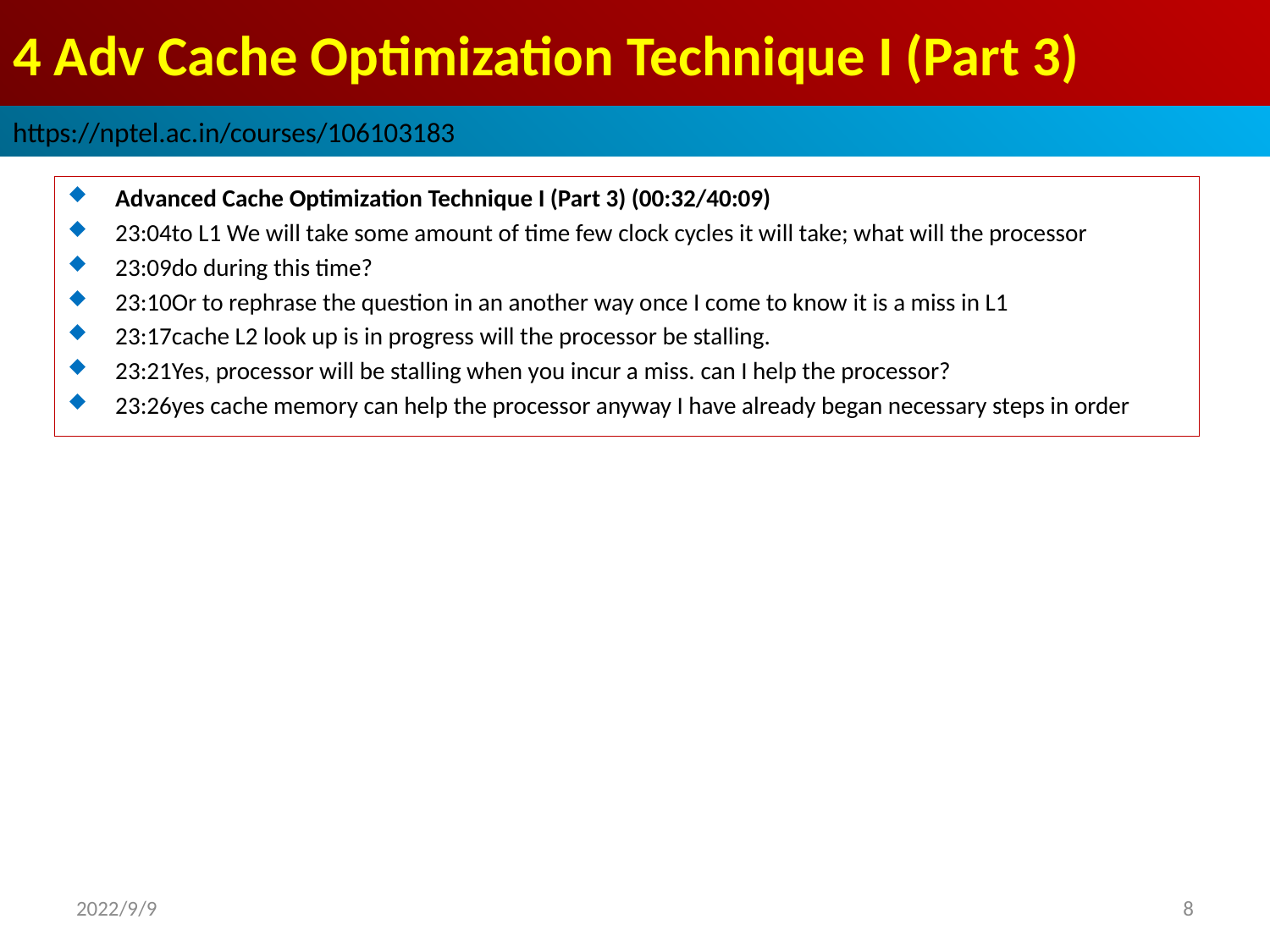

# 4 Adv Cache Optimization Technique I (Part 3)
https://nptel.ac.in/courses/106103183
Advanced Cache Optimization Technique I (Part 3) (00:32/40:09)
23:04to L1 We will take some amount of time few clock cycles it will take; what will the processor
23:09do during this time?
23:10Or to rephrase the question in an another way once I come to know it is a miss in L1
23:17cache L2 look up is in progress will the processor be stalling.
23:21Yes, processor will be stalling when you incur a miss. can I help the processor?
23:26yes cache memory can help the processor anyway I have already began necessary steps in order
2022/9/9
8